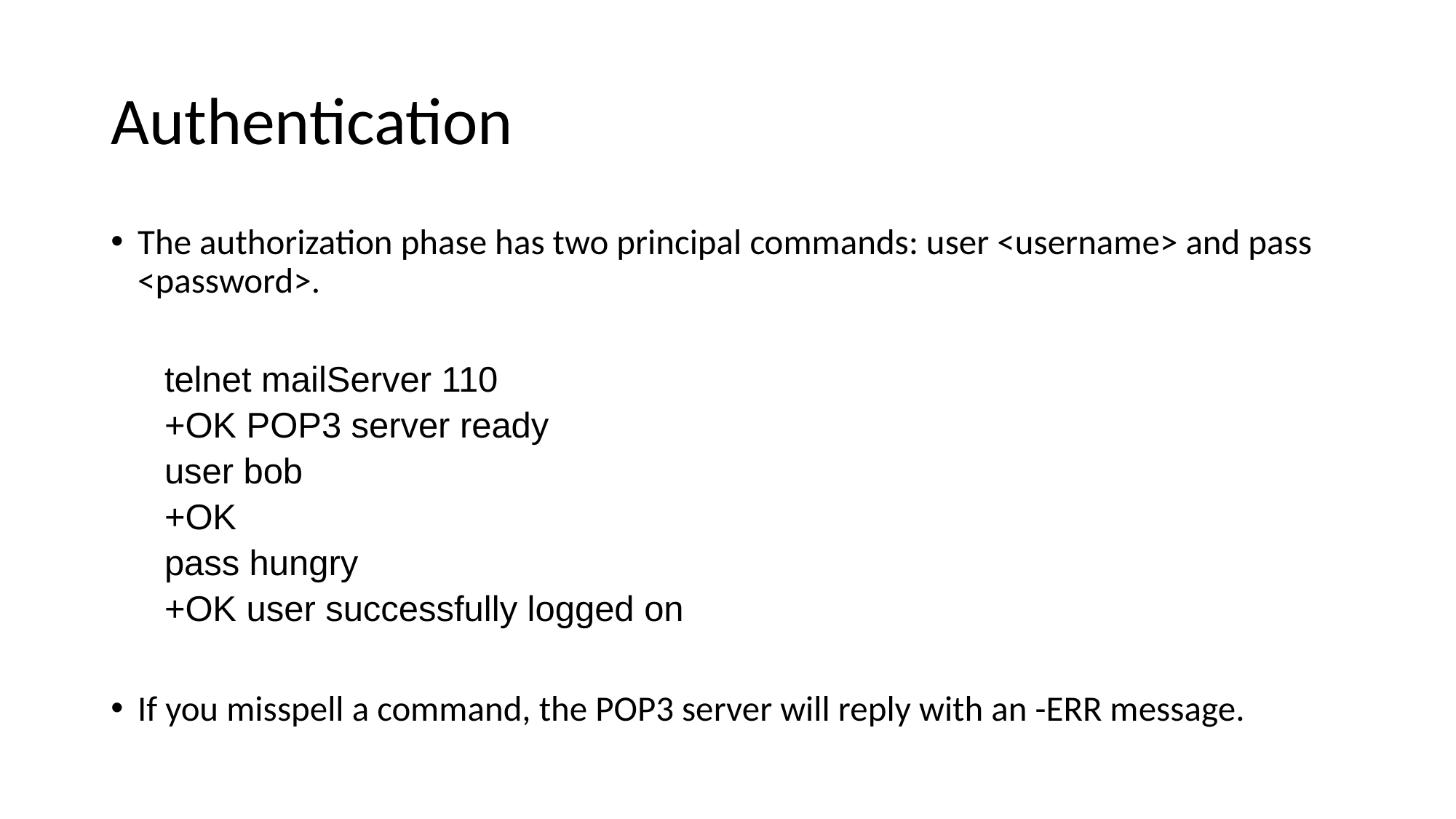

# Authentication
The authorization phase has two principal commands: user <username> and pass <password>.

telnet mailServer 110
+OK POP3 server ready
user bob
+OK
pass hungry
+OK user successfully logged on

If you misspell a command, the POP3 server will reply with an -ERR message.